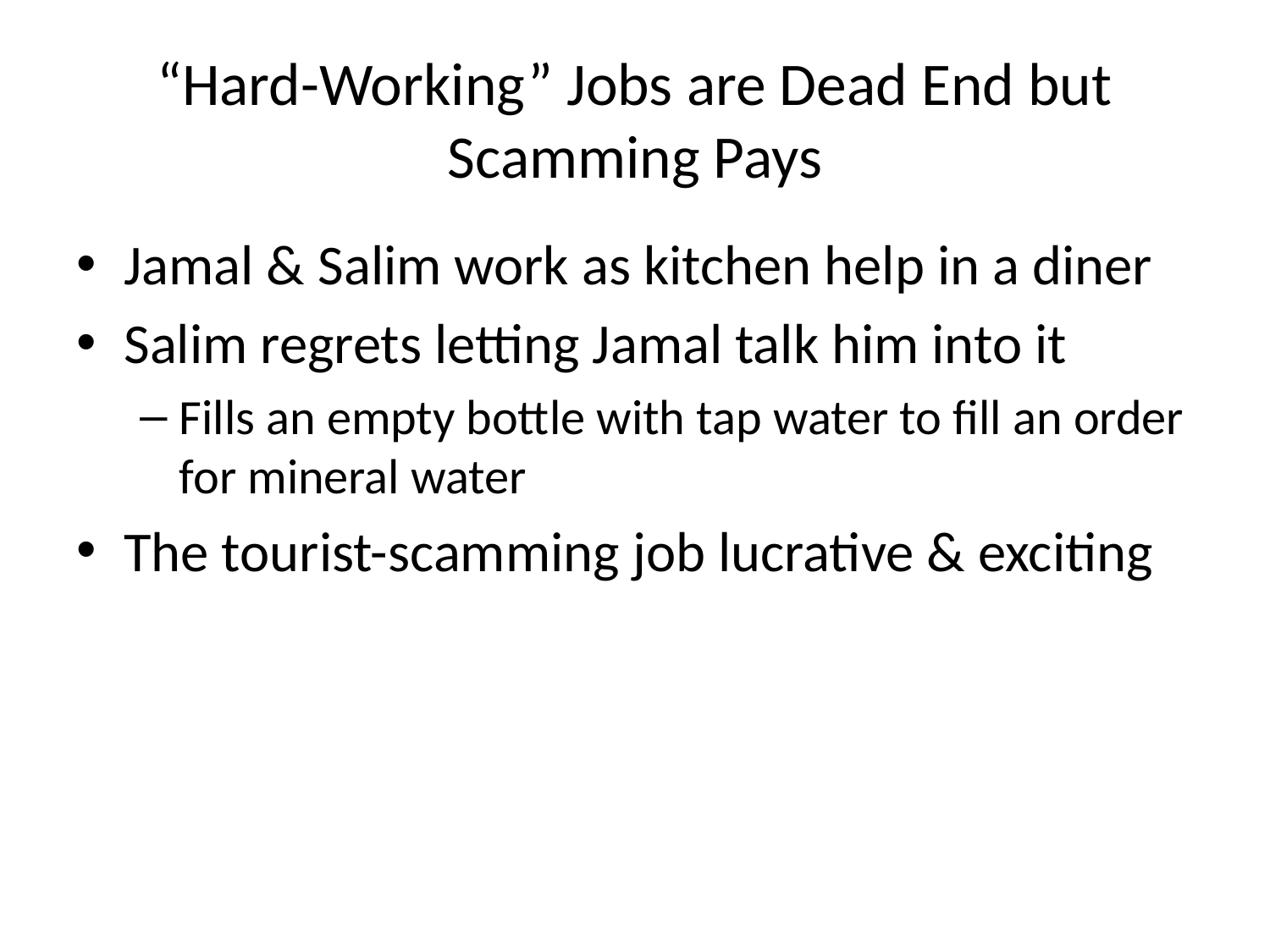

# “Hard-Working” Jobs are Dead End but Scamming Pays
Jamal & Salim work as kitchen help in a diner
Salim regrets letting Jamal talk him into it
Fills an empty bottle with tap water to fill an order for mineral water
The tourist-scamming job lucrative & exciting